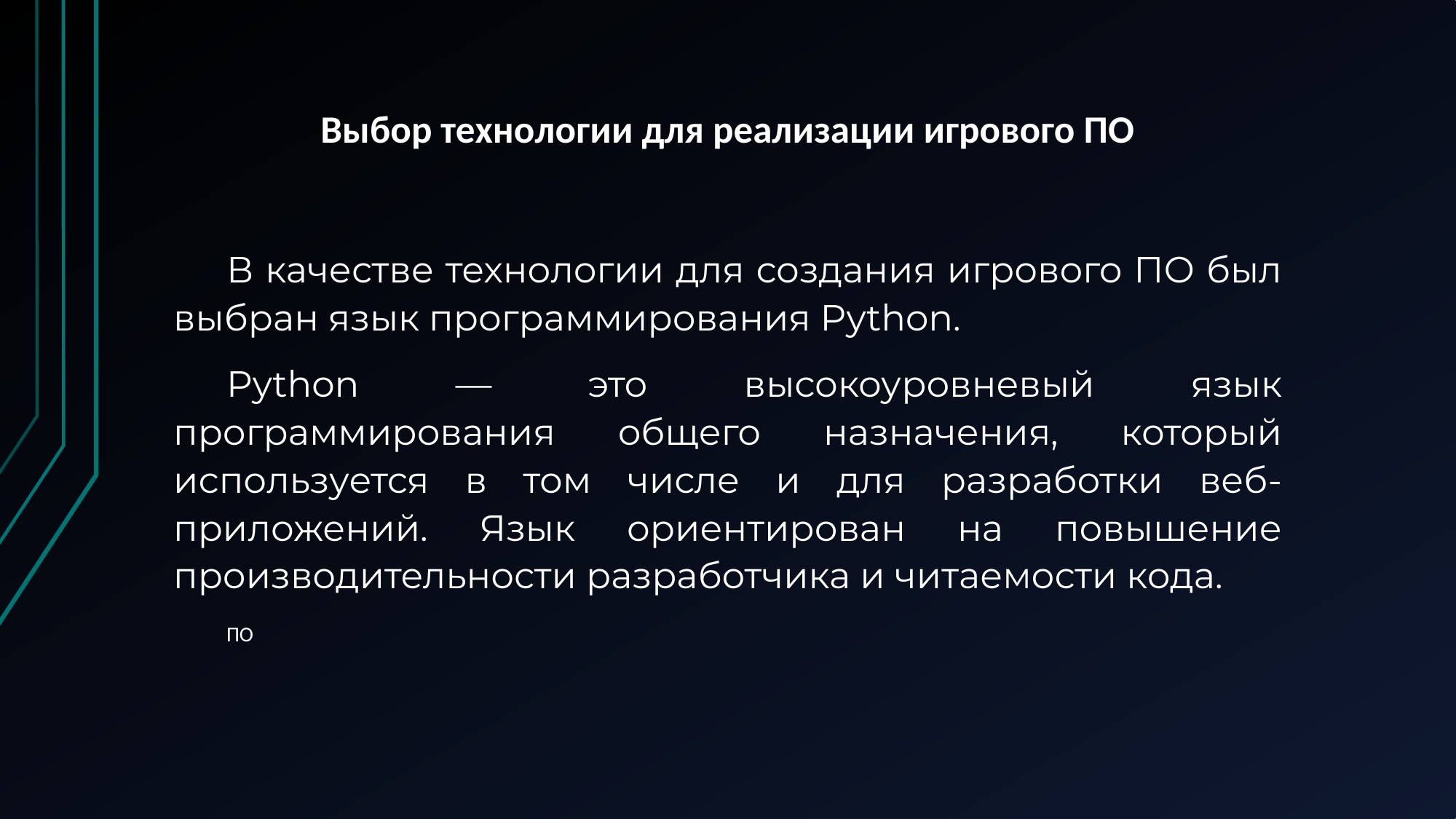

Выбор технологии для реализации игрового ПО
В качестве технологии для создания игрового ПО был выбран язык программирования Python.
Python — это высокоуровневый язык программирования общего назначения, который используется в том числе и для разработки веб-приложений. Язык ориентирован на повышение производительности разработчика и читаемости кода.
ПО